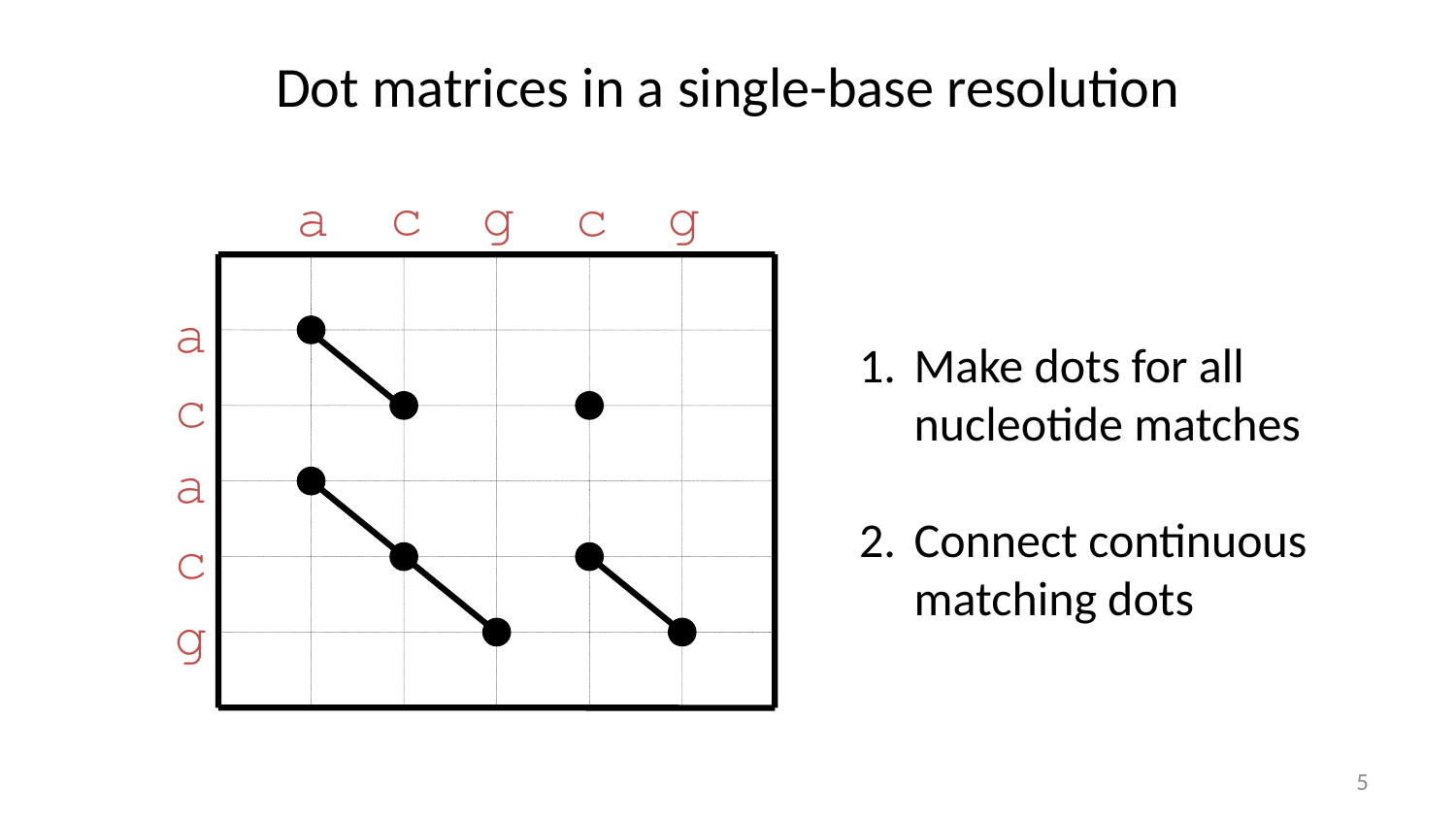

# Dot matrices in a single-base resolution
c
g
g
c
a

a

Make dots for all nucleotide matches

Connect continuous matching dots

c

a

c

g

5